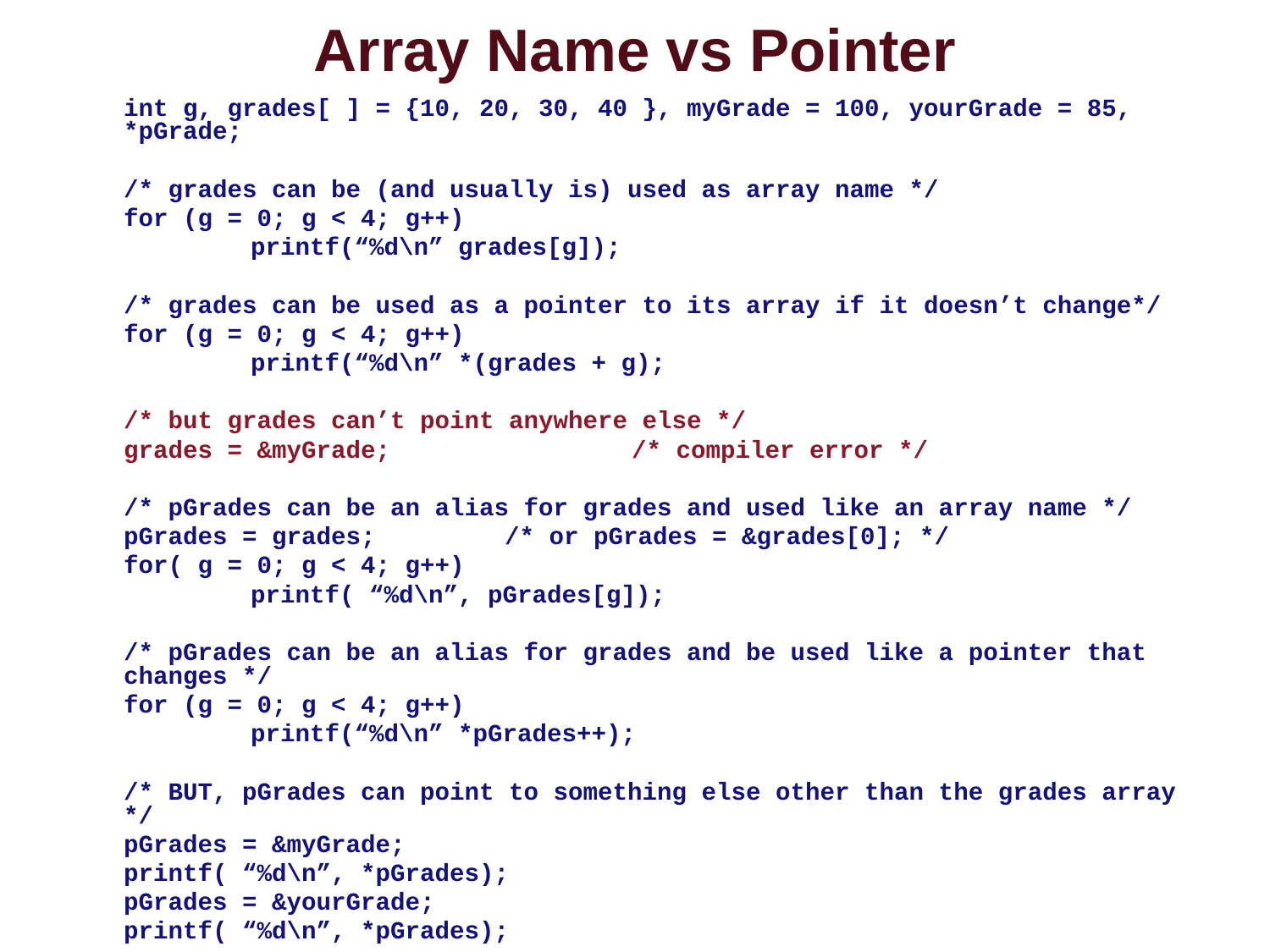

# Array Name vs Pointer
	int g, grades[ ] = {10, 20, 30, 40 }, myGrade = 100, yourGrade = 85, *pGrade;

	/* grades can be (and usually is) used as array name */
	for (g = 0; g < 4; g++)
		printf(“%d\n” grades[g]);

	/* grades can be used as a pointer to its array if it doesn’t change*/
	for (g = 0; g < 4; g++)
		printf(“%d\n” *(grades + g);

	/* but grades can’t point anywhere else */
	grades = &myGrade;		/* compiler error */

	/* pGrades can be an alias for grades and used like an array name */
	pGrades = grades;		/* or pGrades = &grades[0]; */
	for( g = 0; g < 4; g++)
		printf( “%d\n”, pGrades[g]);

	/* pGrades can be an alias for grades and be used like a pointer that changes */
	for (g = 0; g < 4; g++)
		printf(“%d\n” *pGrades++);

	/* BUT, pGrades can point to something else other than the grades array */
	pGrades = &myGrade;
	printf( “%d\n”, *pGrades);
	pGrades = &yourGrade;
	printf( “%d\n”, *pGrades);

7